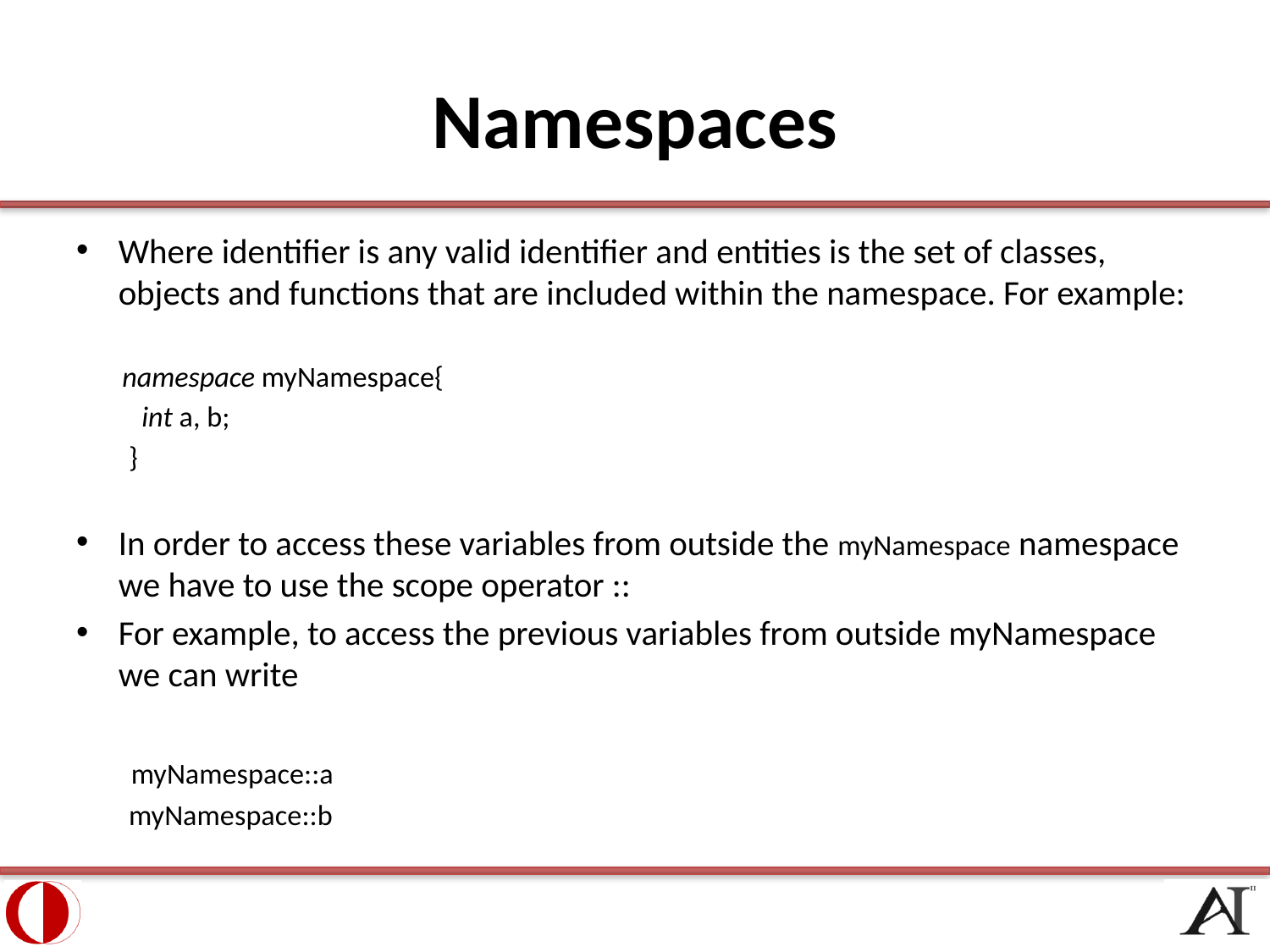

# Namespaces
Where identifier is any valid identifier and entities is the set of classes, objects and functions that are included within the namespace. For example:

       namespace myNamespace{
          int a, b;
        }

In order to access these variables from outside the myNamespace namespace we have to use the scope operator ::
For example, to access the previous variables from outside myNamespace we can write

       myNamespace::a
        myNamespace::b
13